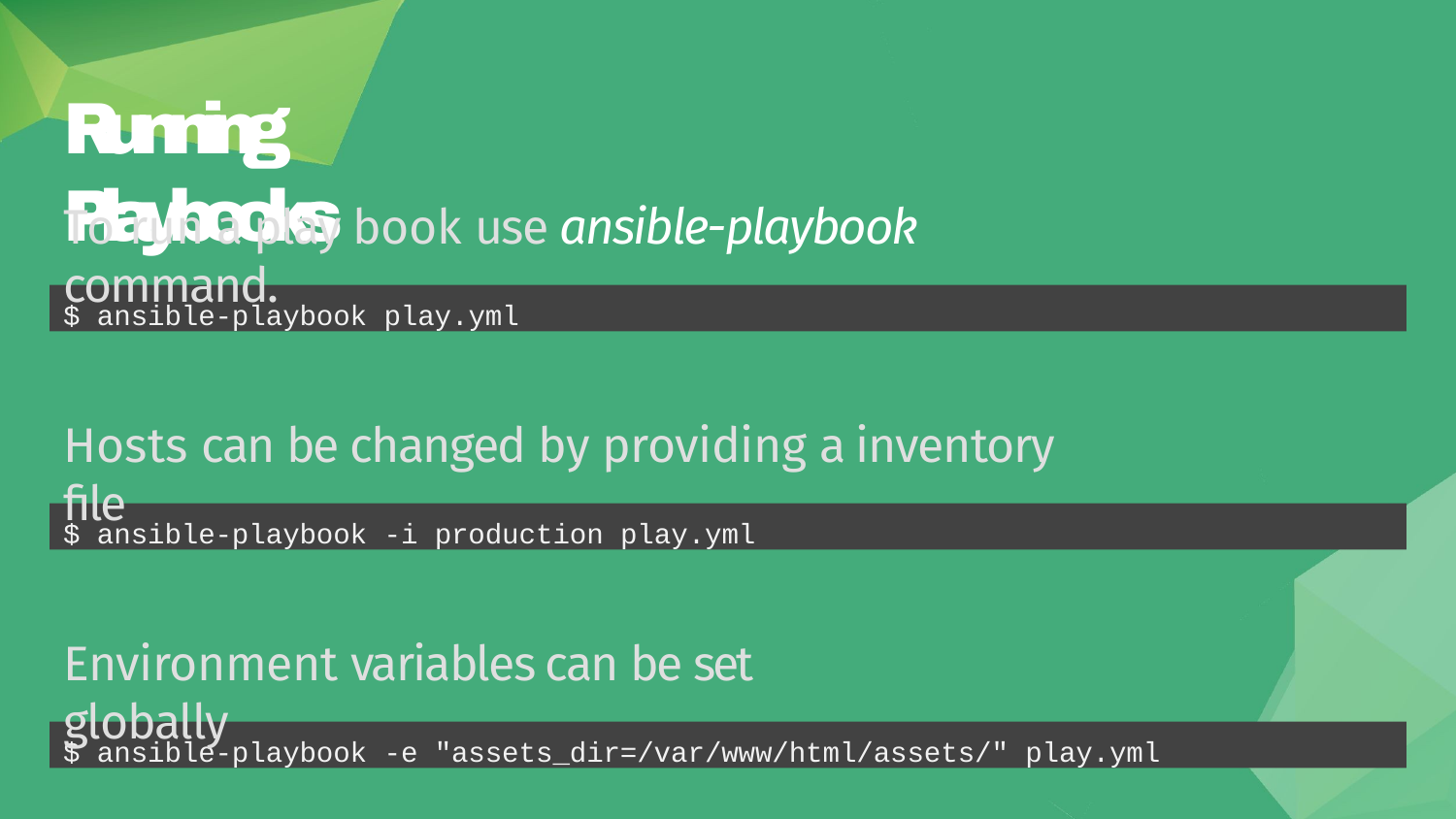

# Running Playbooks
To run a play book use ansible-playbook command.
$ ansible-playbook play.yml
Hosts can be changed by providing a inventory file
$ ansible-playbook -i production play.yml
Environment variables can be set globally
$ ansible-playbook -e "assets_dir=/var/www/html/assets/" play.yml